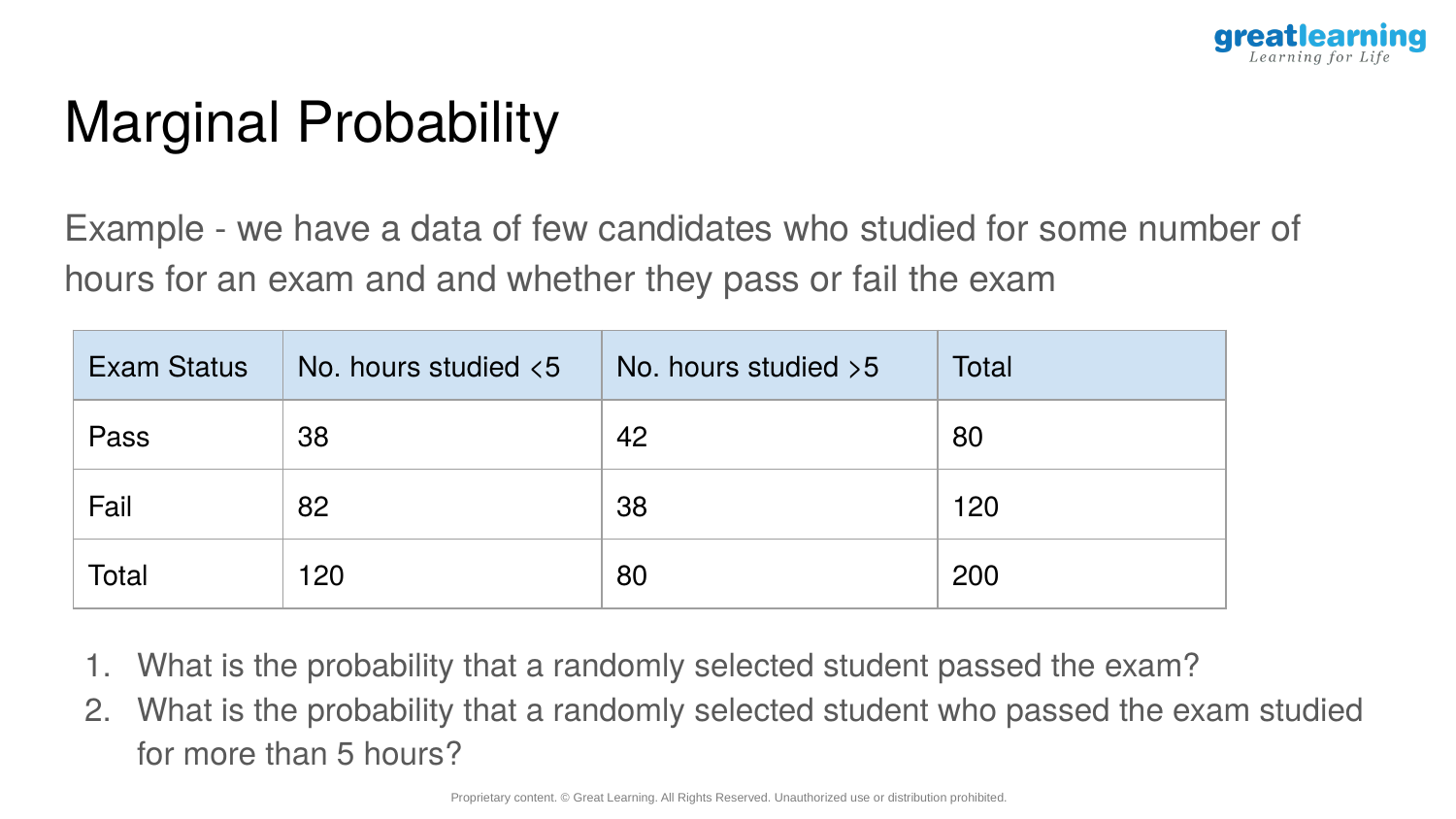

# Marginal Probability
Example - we have a data of few candidates who studied for some number of hours for an exam and and whether they pass or fail the exam

What is the probability that a randomly selected student passed the exam?
What is the probability that a randomly selected student who passed the exam studied for more than 5 hours?

| Exam Status | No. hours studied <5 | No. hours studied >5 | Total |
| --- | --- | --- | --- |
| Pass | 38 | 42 | 80 |
| Fail | 82 | 38 | 120 |
| Total | 120 | 80 | 200 |